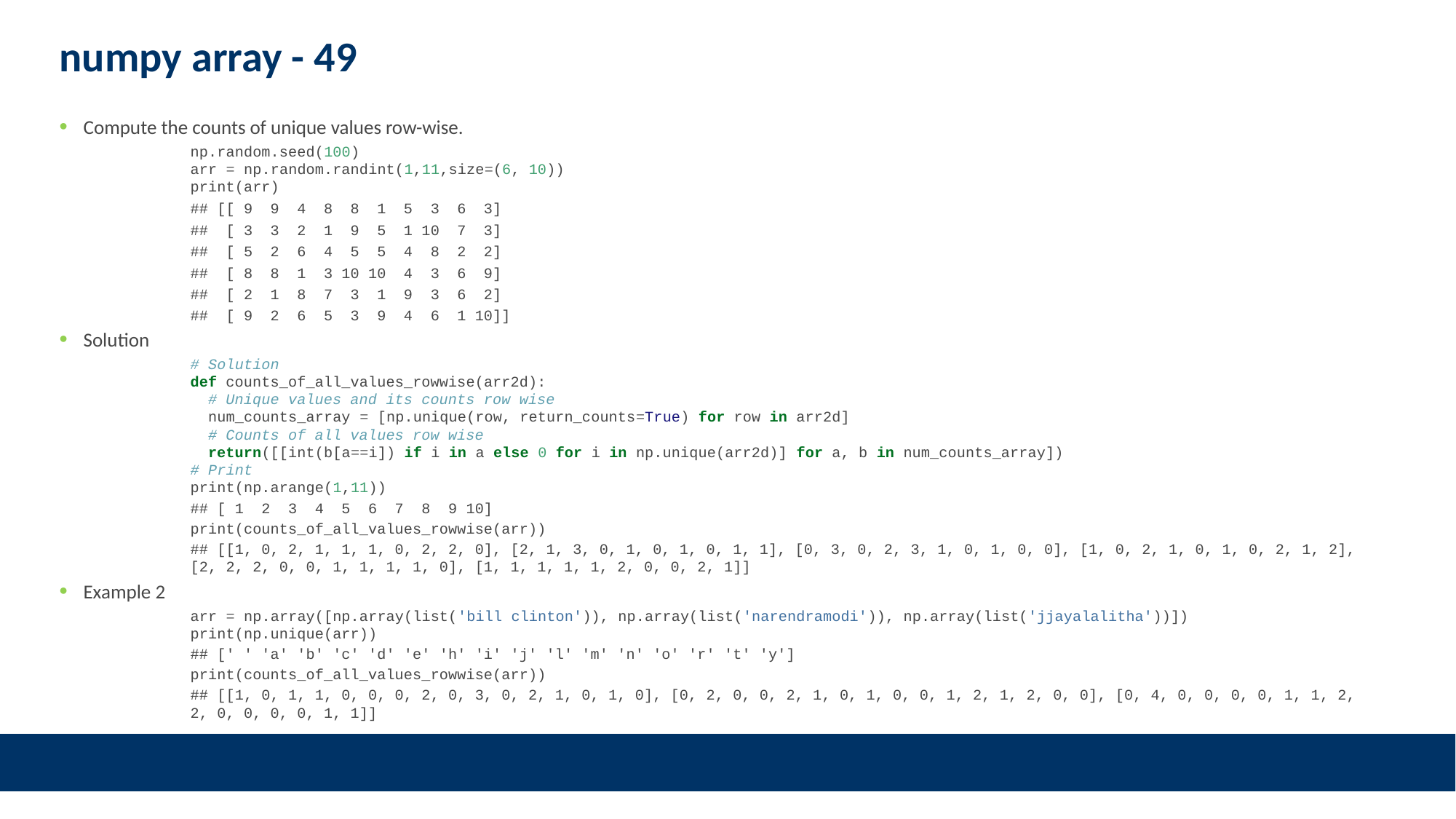

# numpy array - 49
Compute the counts of unique values row-wise.
np.random.seed(100)
arr = np.random.randint(1,11,size=(6, 10))
print(arr)
## [[ 9  9  4  8  8  1  5  3  6  3]
##  [ 3  3  2  1  9  5  1 10  7  3]
##  [ 5  2  6  4  5  5  4  8  2  2]
##  [ 8  8  1  3 10 10  4  3  6  9]
##  [ 2  1  8  7  3  1  9  3  6  2]
##  [ 9  2  6  5  3  9  4  6  1 10]]
Solution
# Solution def counts_of_all_values_rowwise(arr2d): # Unique values and its counts row wise num_counts_array = [np.unique(row, return_counts=True) for row in arr2d] # Counts of all values row wise return([[int(b[a==i]) if i in a else 0 for i in np.unique(arr2d)] for a, b in num_counts_array]) # Print print(np.arange(1,11))
## [ 1  2  3  4  5  6  7  8  9 10]
print(counts_of_all_values_rowwise(arr))
## [[1, 0, 2, 1, 1, 1, 0, 2, 2, 0], [2, 1, 3, 0, 1, 0, 1, 0, 1, 1], [0, 3, 0, 2, 3, 1, 0, 1, 0, 0], [1, 0, 2, 1, 0, 1, 0, 2, 1, 2], [2, 2, 2, 0, 0, 1, 1, 1, 1, 0], [1, 1, 1, 1, 1, 2, 0, 0, 2, 1]]
Example 2
arr = np.array([np.array(list('bill clinton')), np.array(list('narendramodi')), np.array(list('jjayalalitha'))])
print(np.unique(arr))
## [' ' 'a' 'b' 'c' 'd' 'e' 'h' 'i' 'j' 'l' 'm' 'n' 'o' 'r' 't' 'y']
print(counts_of_all_values_rowwise(arr))
## [[1, 0, 1, 1, 0, 0, 0, 2, 0, 3, 0, 2, 1, 0, 1, 0], [0, 2, 0, 0, 2, 1, 0, 1, 0, 0, 1, 2, 1, 2, 0, 0], [0, 4, 0, 0, 0, 0, 1, 1, 2, 2, 0, 0, 0, 0, 1, 1]]